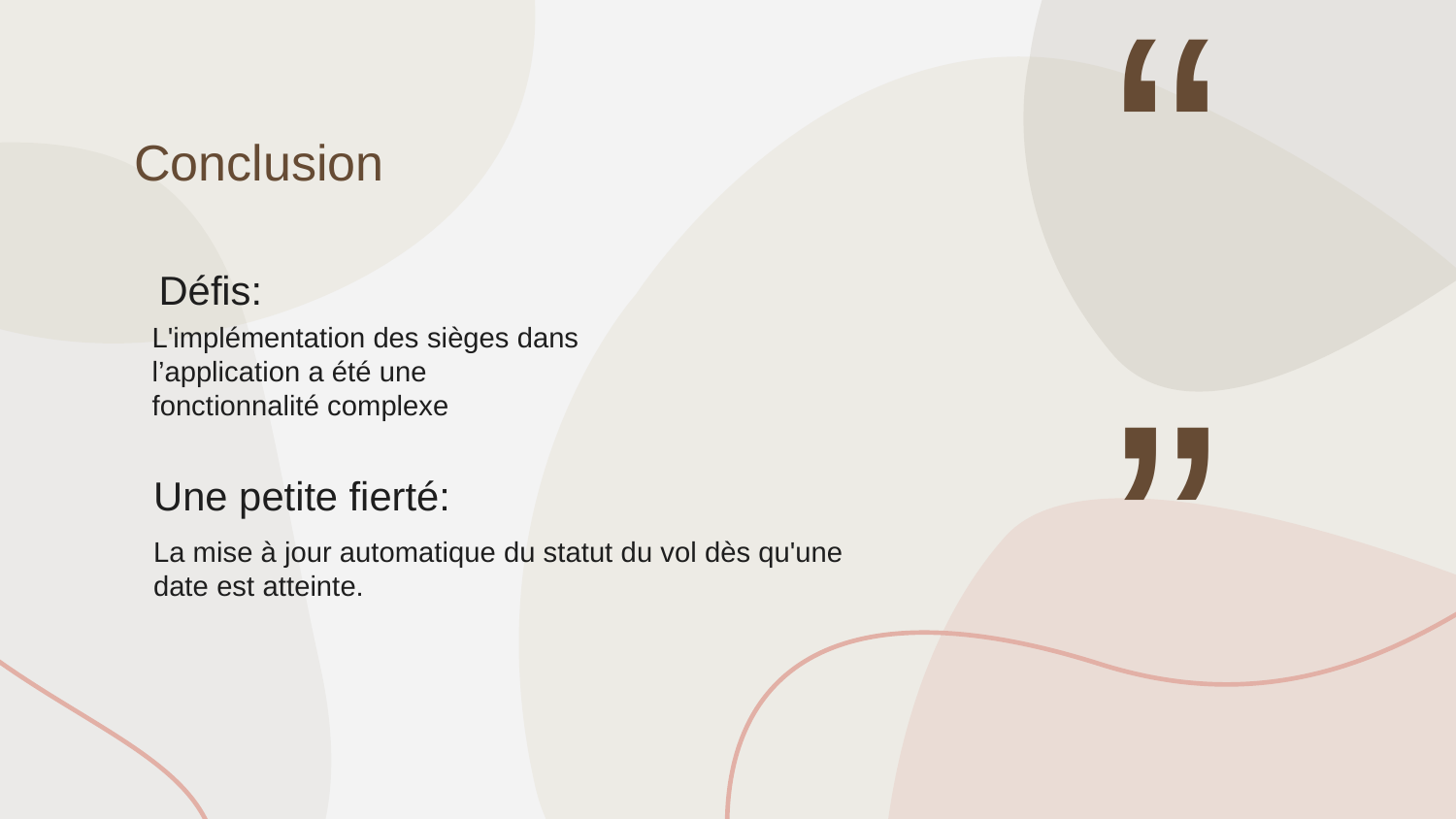

# Conclusion

Défis:

L'implémentation des sièges dans
l’application a été une
fonctionnalité complexe
“”

Une petite fierté:

La mise à jour automatique du statut du vol dès qu'une
date est atteinte.